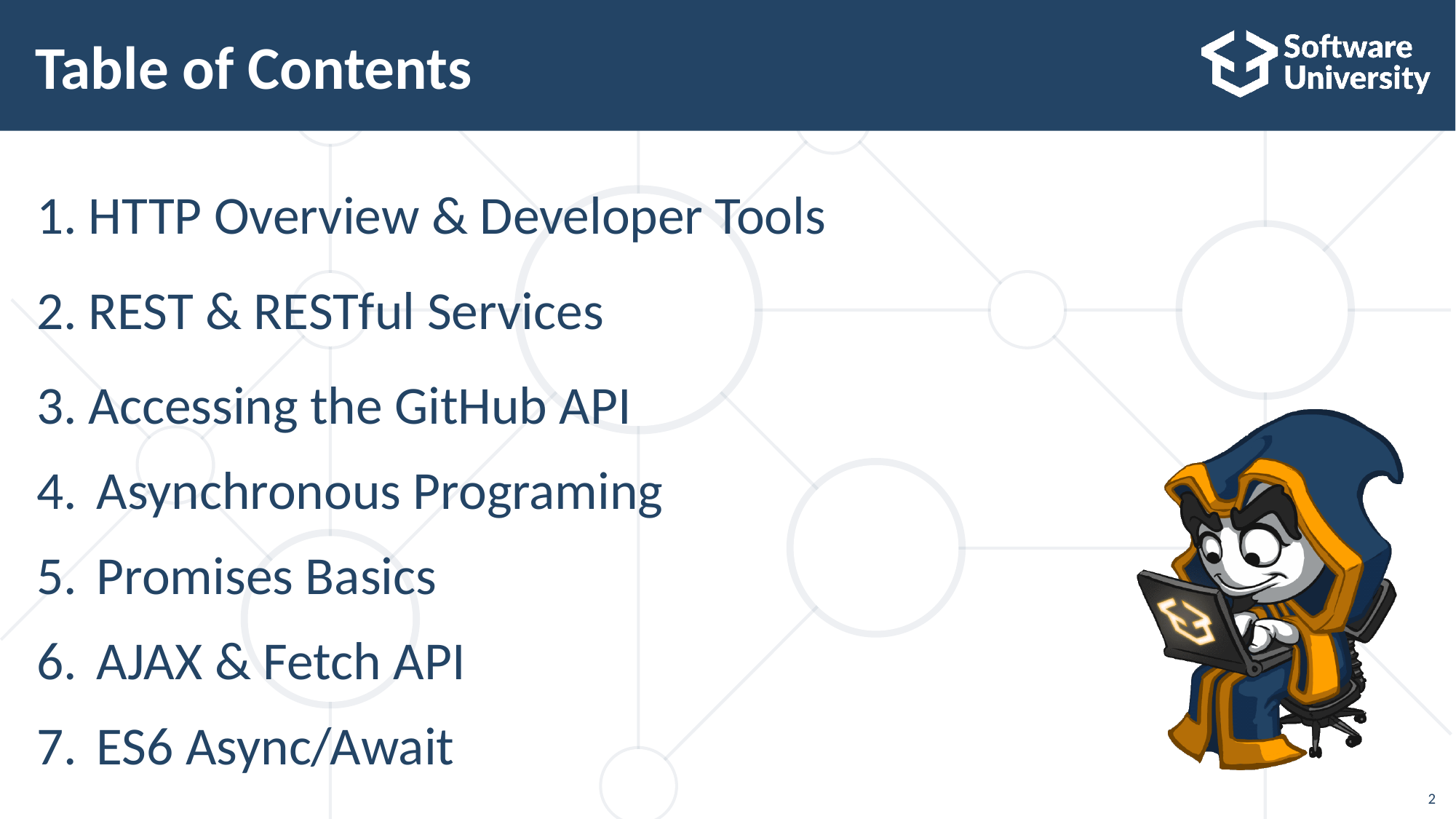

# Table of Contents
HTTP Overview & Developer Tools
REST & RESTful Services
Accessing the GitHub API
Asynchronous Programing
Promises Basics
AJAX & Fetch API
ES6 Async/Await

2